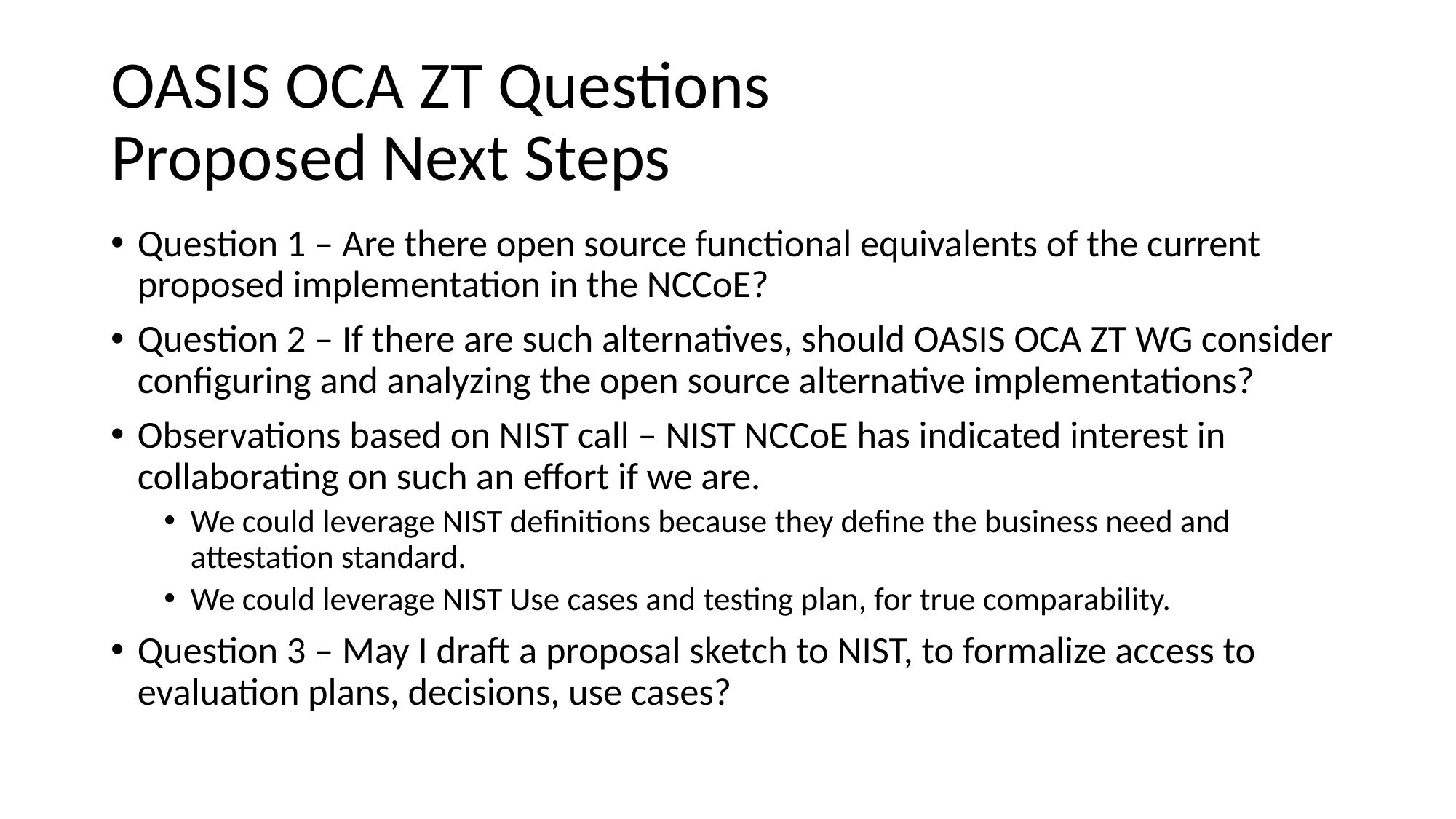

# OASIS OCA ZT Questions Proposed Next Steps
Question 1 – Are there open source functional equivalents of the current proposed implementation in the NCCoE?
Question 2 – If there are such alternatives, should OASIS OCA ZT WG consider configuring and analyzing the open source alternative implementations?
Observations based on NIST call – NIST NCCoE has indicated interest in collaborating on such an effort if we are.
We could leverage NIST definitions because they define the business need and attestation standard.
We could leverage NIST Use cases and testing plan, for true comparability.
Question 3 – May I draft a proposal sketch to NIST, to formalize access to evaluation plans, decisions, use cases?